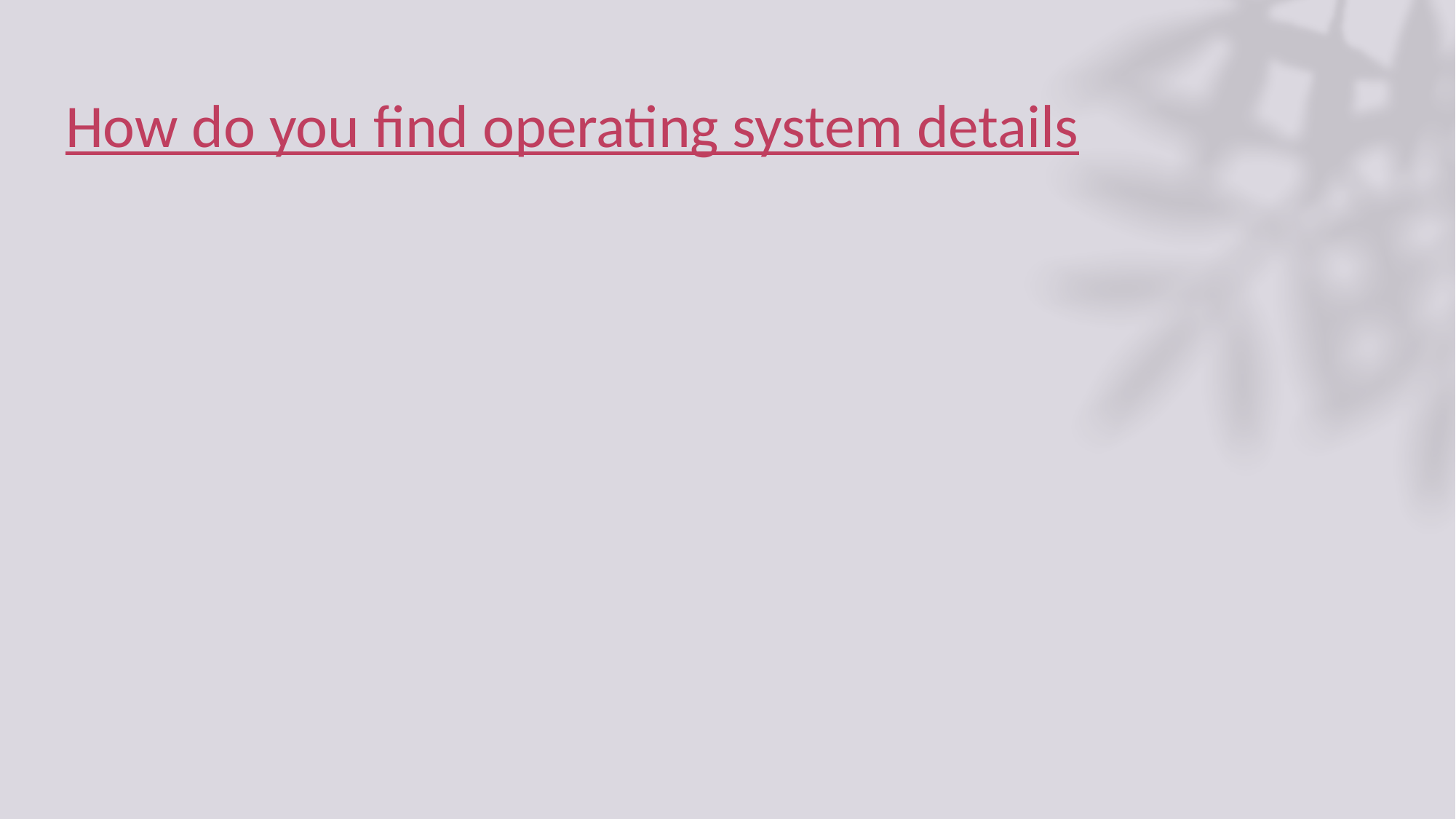

# How do you find operating system details